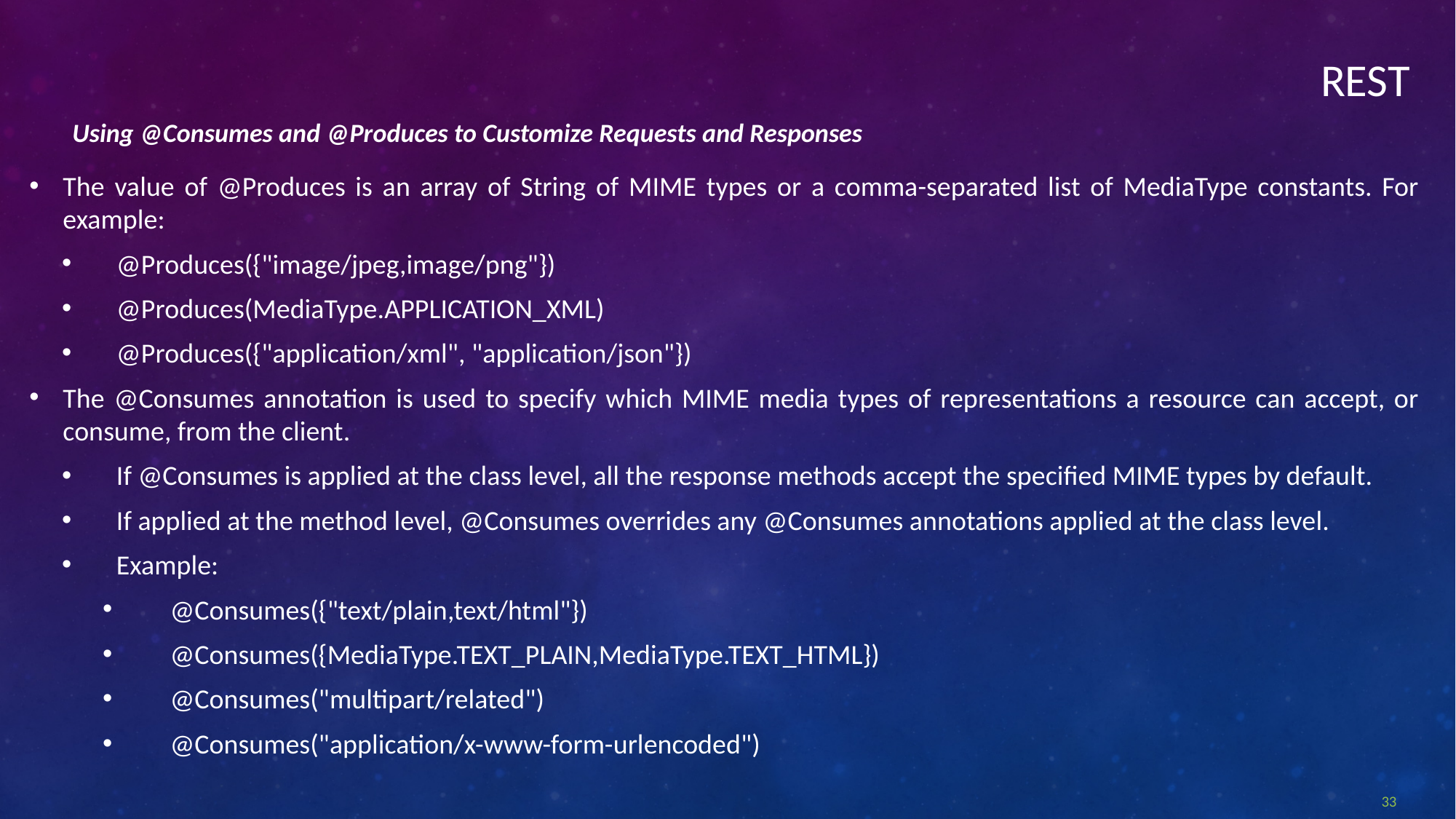

# REST
Using @Consumes and @Produces to Customize Requests and Responses
The value of @Produces is an array of String of MIME types or a comma-separated list of MediaType constants. For example:
@Produces({"image/jpeg,image/png"})
@Produces(MediaType.APPLICATION_XML)
@Produces({"application/xml", "application/json"})
The @Consumes annotation is used to specify which MIME media types of representations a resource can accept, or consume, from the client.
If @Consumes is applied at the class level, all the response methods accept the specified MIME types by default.
If applied at the method level, @Consumes overrides any @Consumes annotations applied at the class level.
Example:
@Consumes({"text/plain,text/html"})
@Consumes({MediaType.TEXT_PLAIN,MediaType.TEXT_HTML})
@Consumes("multipart/related")
@Consumes("application/x-www-form-urlencoded")
33